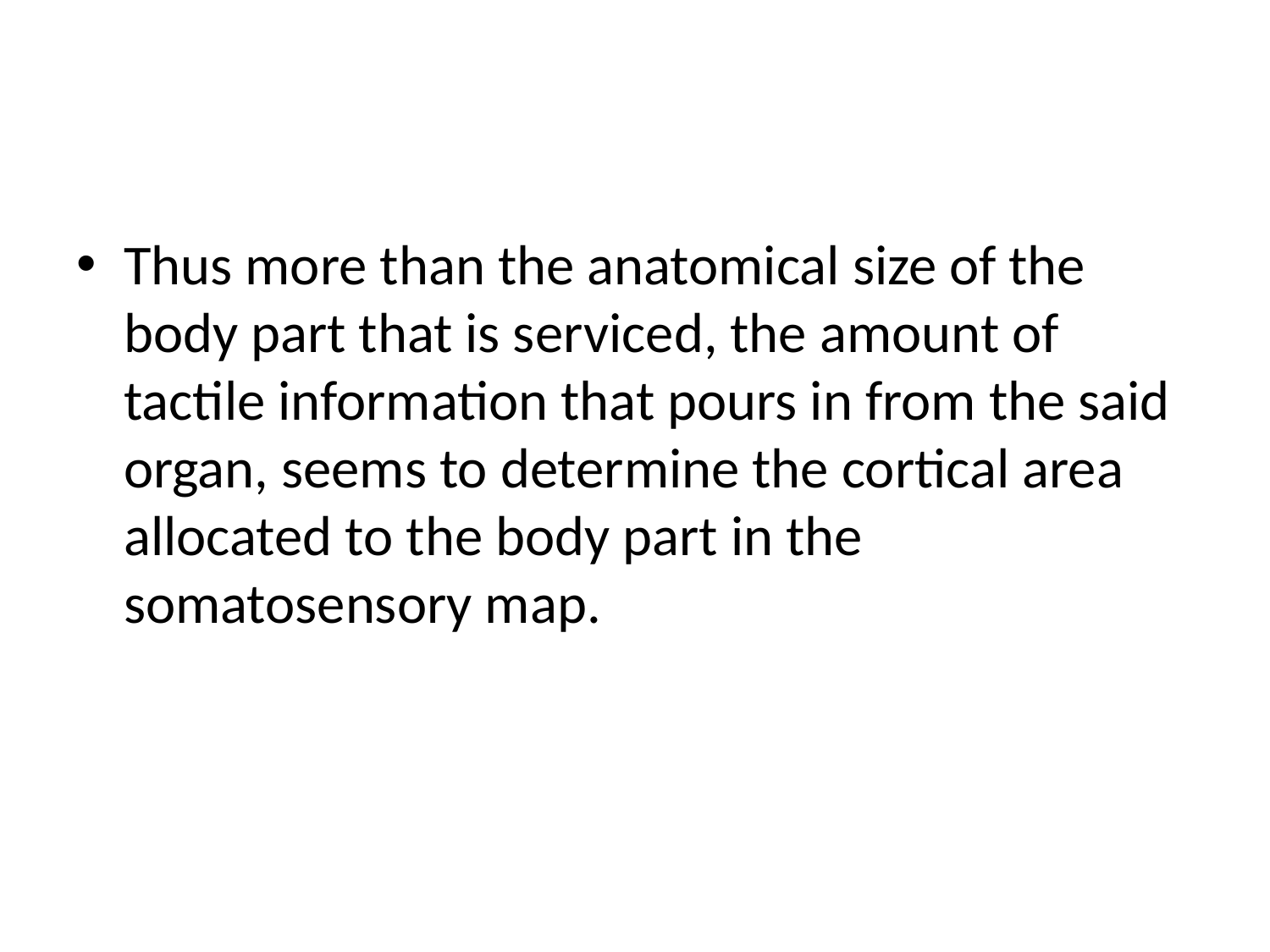

#
Thus more than the anatomical size of the body part that is serviced, the amount of tactile information that pours in from the said organ, seems to determine the cortical area allocated to the body part in the somatosensory map.